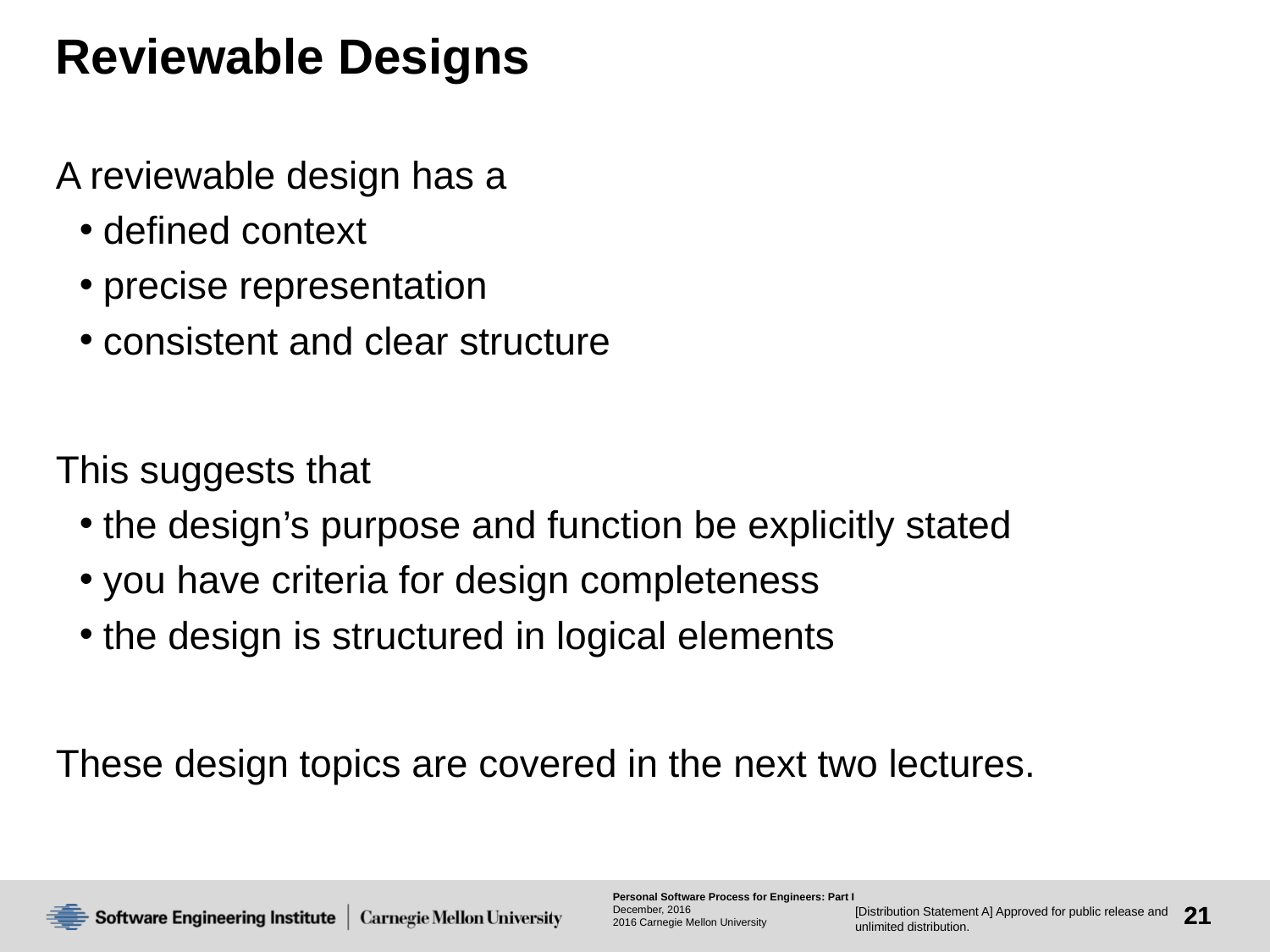

# Reviewable Designs
A reviewable design has a
defined context
precise representation
consistent and clear structure

This suggests that
the design’s purpose and function be explicitly stated
you have criteria for design completeness
the design is structured in logical elements

These design topics are covered in the next two lectures.